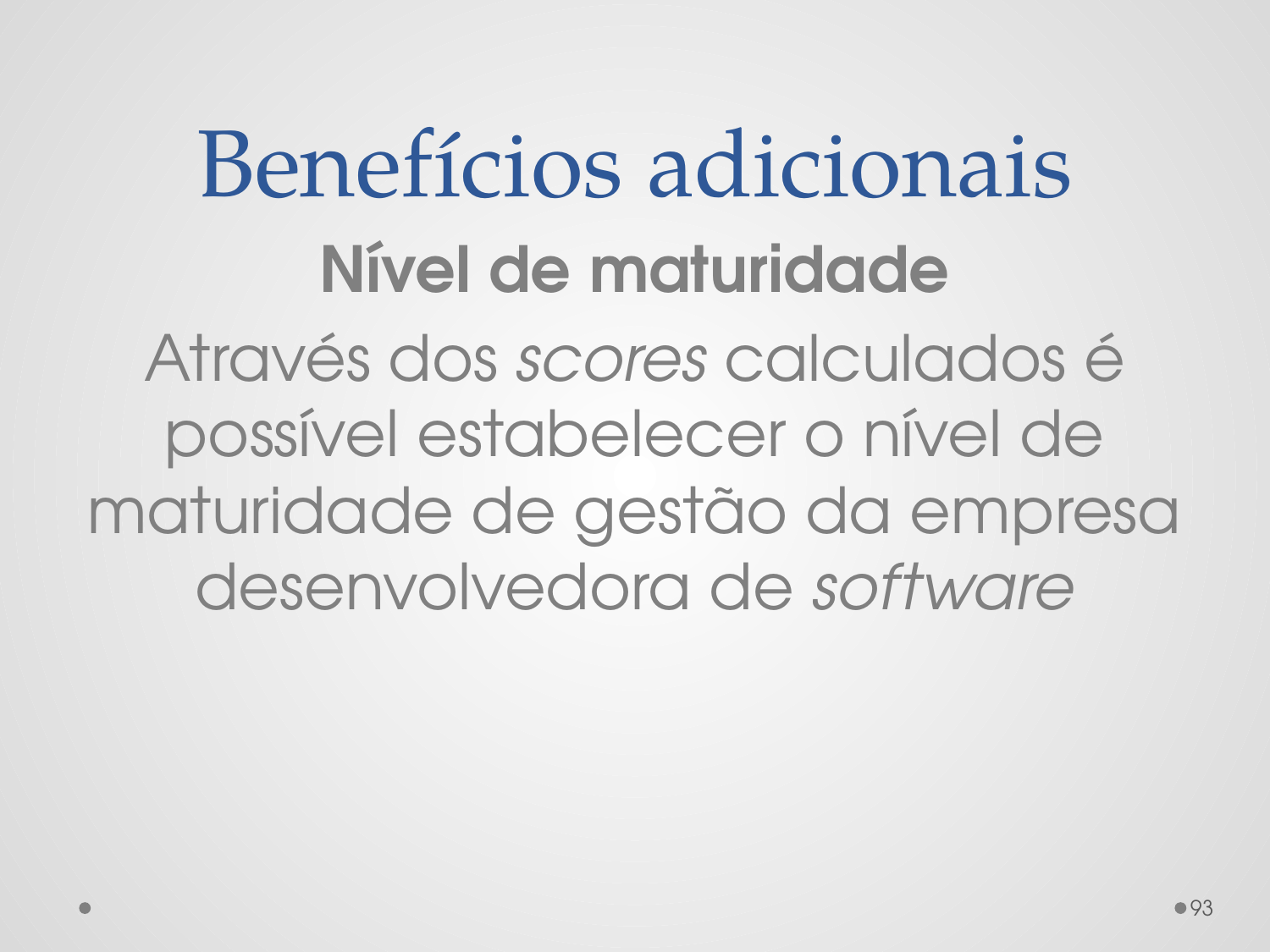

# Benefícios adicionais
Nível de maturidade
Através dos scores calculados é possível estabelecer o nível de maturidade de gestão da empresa desenvolvedora de software
93